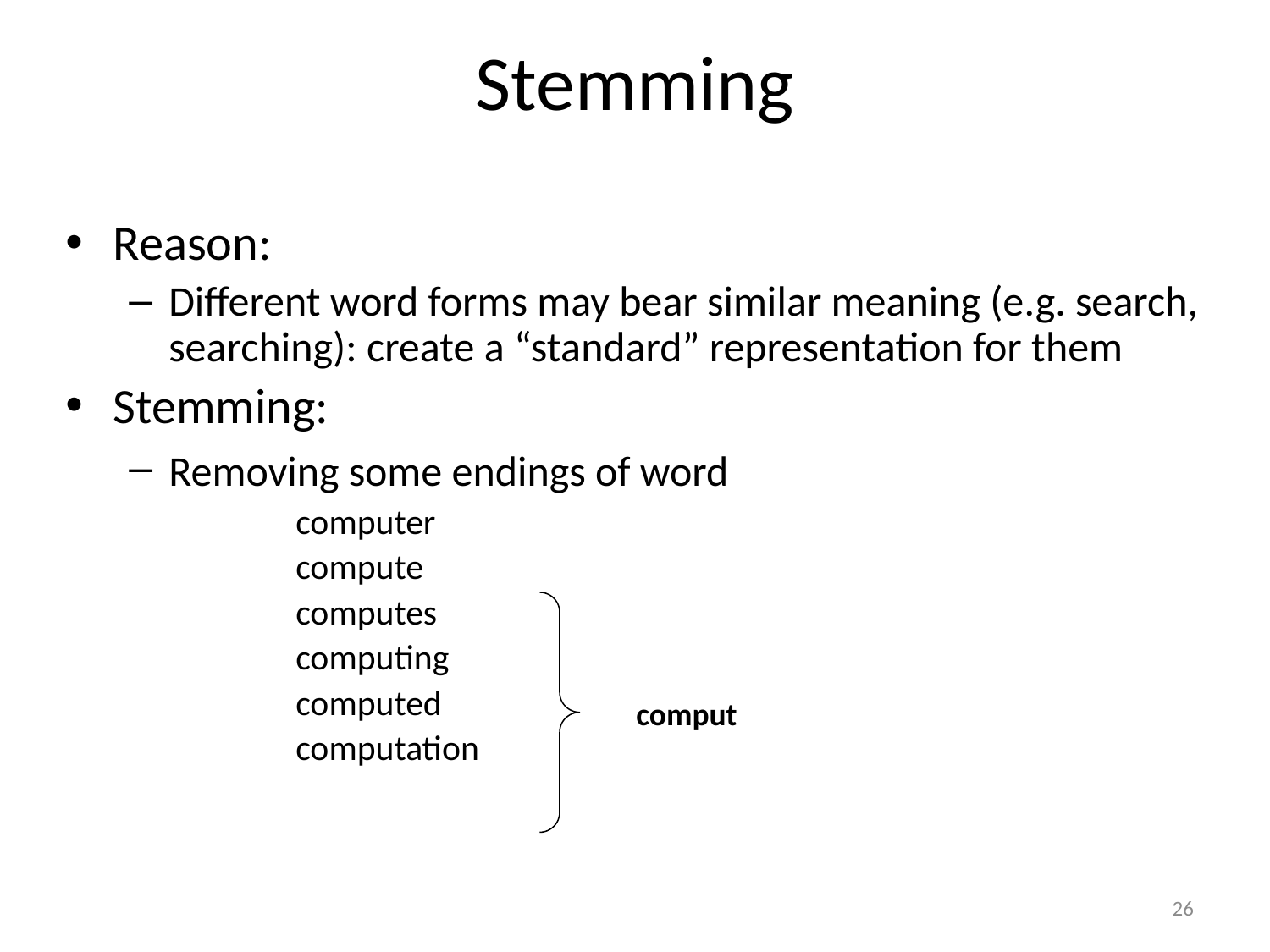

# Stemming
Reason:
Different word forms may bear similar meaning (e.g. search, searching): create a “standard” representation for them
Stemming:
Removing some endings of word
		computer
		compute
		computes
		computing
		computed
		computation

comput
26